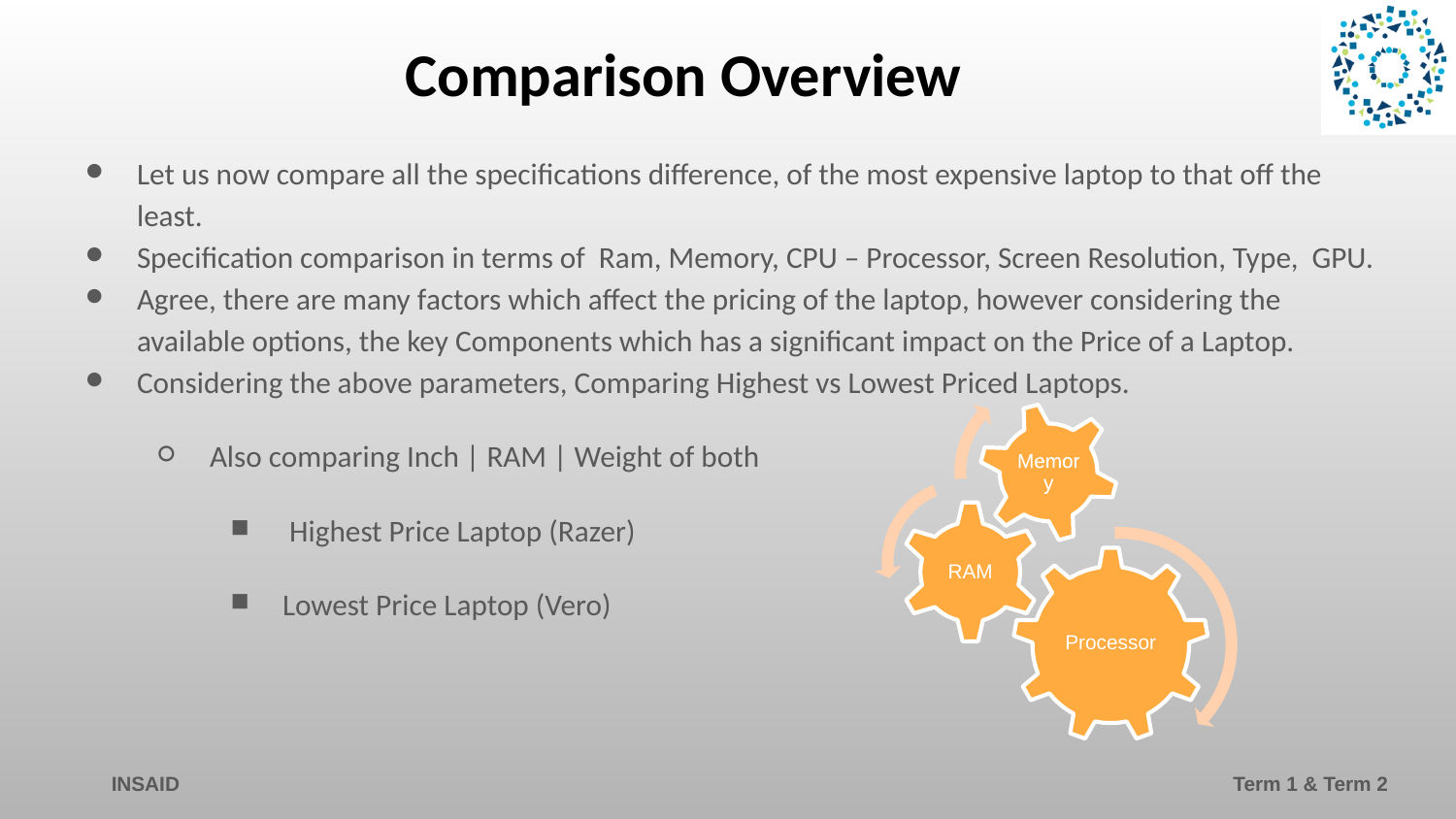

# Comparison Overview
Let us now compare all the specifications difference, of the most expensive laptop to that off the least.
Specification comparison in terms of  Ram, Memory, CPU – Processor, Screen Resolution, Type,  GPU.
Agree, there are many factors which affect the pricing of the laptop, however considering the available options, the key Components which has a significant impact on the Price of a Laptop.
Considering the above parameters, Comparing Highest vs Lowest Priced Laptops.
Also comparing Inch | RAM | Weight of both
 Highest Price Laptop (Razer)
Lowest Price Laptop (Vero)
Processor
RAM
Memory
INSAID
Term 1 & Term 2